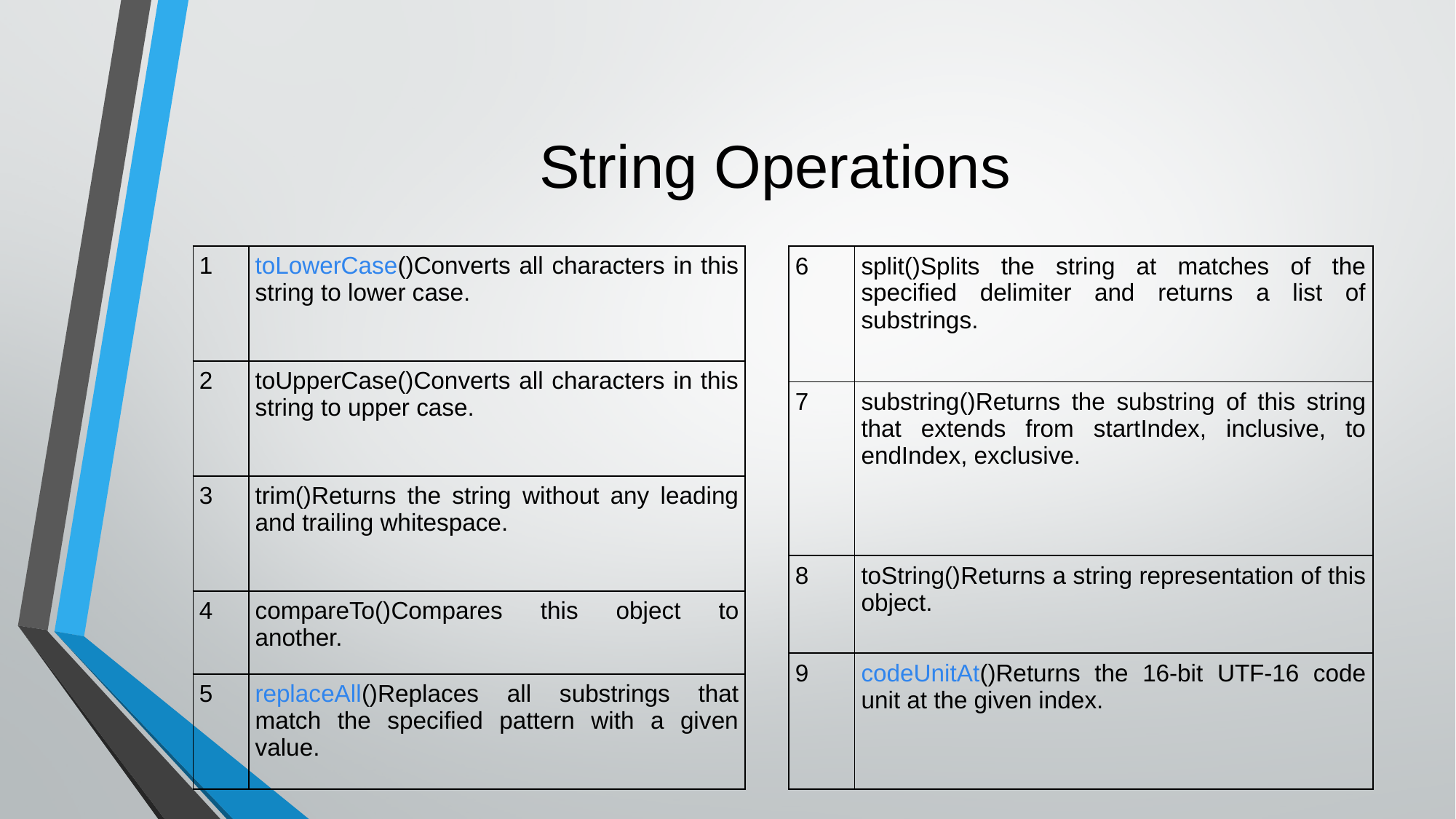

# String Operations
| 6 | split()Splits the string at matches of the specified delimiter and returns a list of substrings. |
| --- | --- |
| 7 | substring()Returns the substring of this string that extends from startIndex, inclusive, to endIndex, exclusive. |
| 8 | toString()Returns a string representation of this object. |
| 9 | codeUnitAt()Returns the 16-bit UTF-16 code unit at the given index. |
| 1 | toLowerCase()Converts all characters in this string to lower case. |
| --- | --- |
| 2 | toUpperCase()Converts all characters in this string to upper case. |
| 3 | trim()Returns the string without any leading and trailing whitespace. |
| 4 | compareTo()Compares this object to another. |
| 5 | replaceAll()Replaces all substrings that match the specified pattern with a given value. |